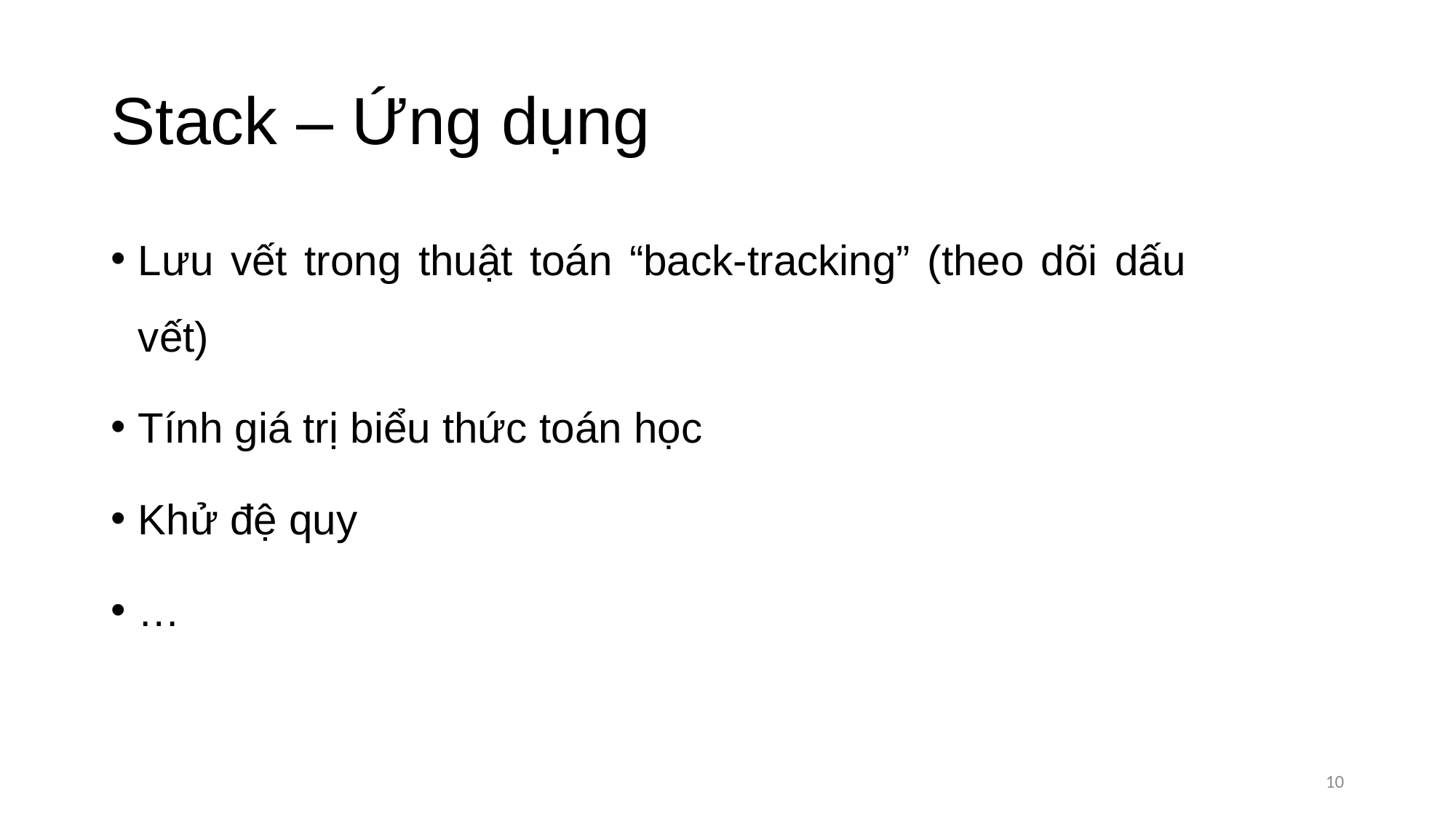

# Stack – Ứng dụng
Lưu vết trong thuật toán “back-tracking” (theo dõi dấu vết)
Tính giá trị biểu thức toán học
Khử đệ quy
…
10